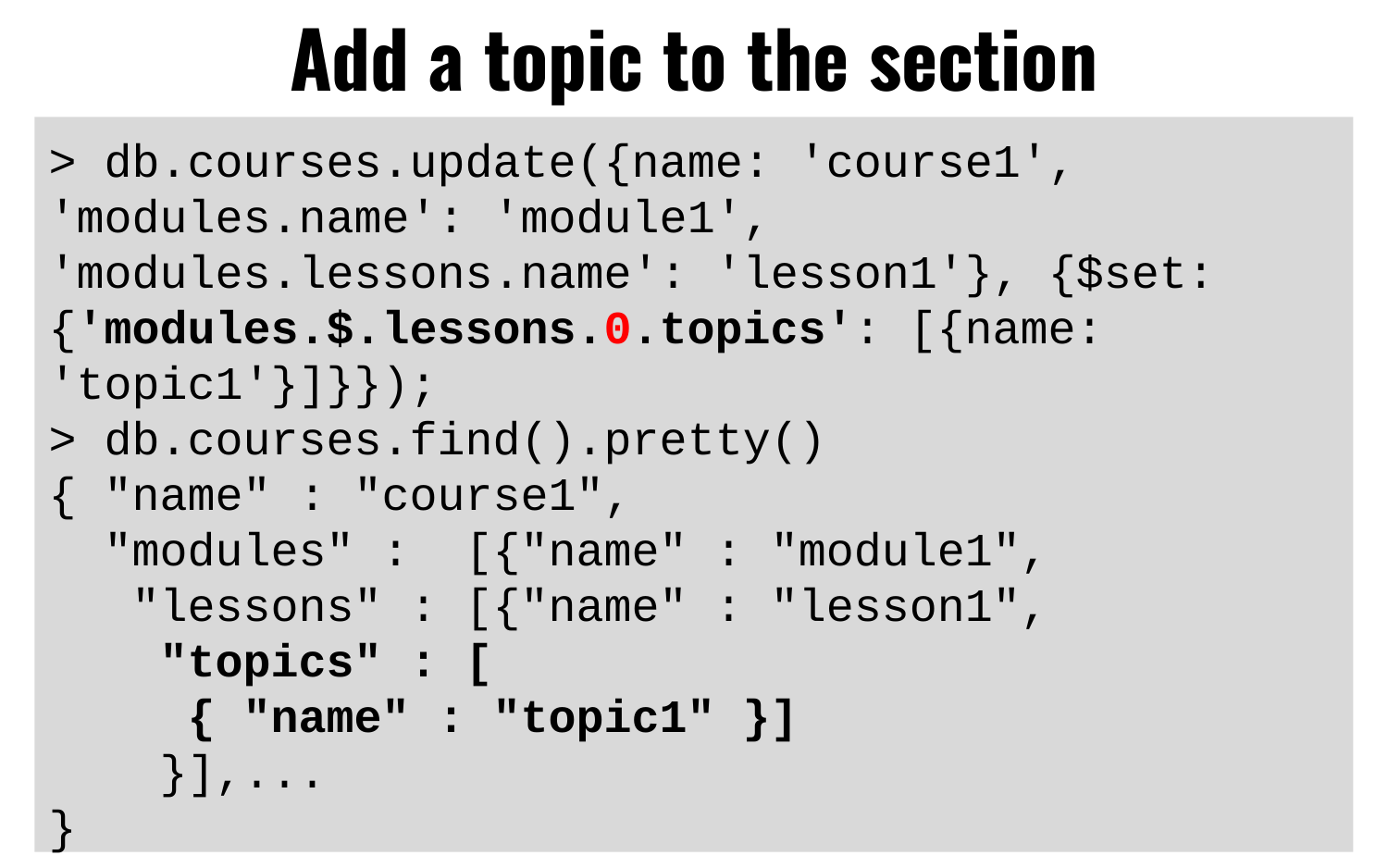

# Add a topic to the section
> db.courses.update({name: 'course1', 'modules.name': 'module1', 'modules.lessons.name': 'lesson1'}, {$set: {'modules.$.lessons.0.topics': [{name: 'topic1'}]}});
> db.courses.find().pretty()
{ "name" : "course1",
  "modules" :  [{"name" : "module1",
   "lessons" : [{"name" : "lesson1",
    "topics" : [
     { "name" : "topic1"	}]
    }],...
}